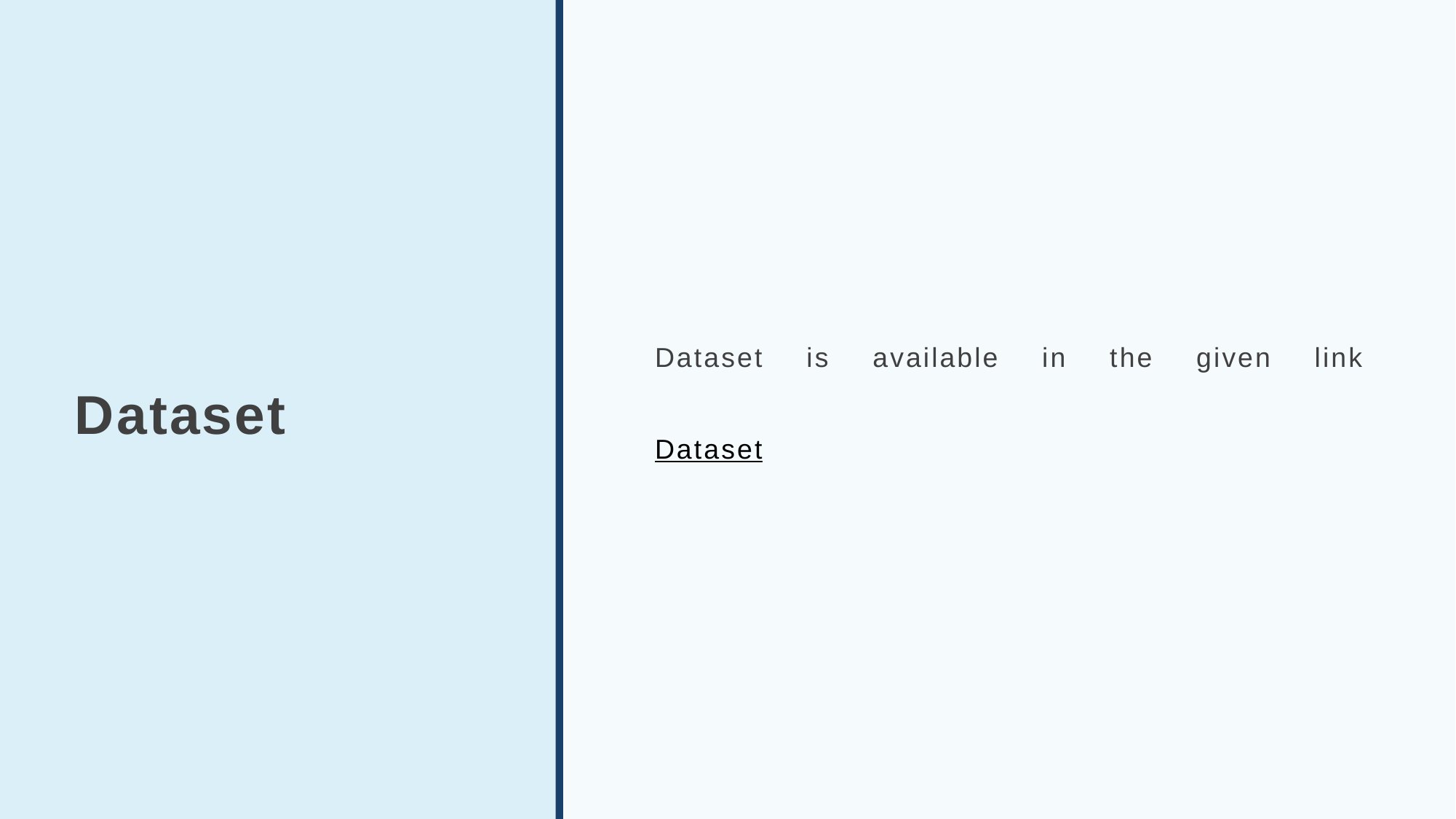

Dataset is available in the given link
Dataset
# Dataset